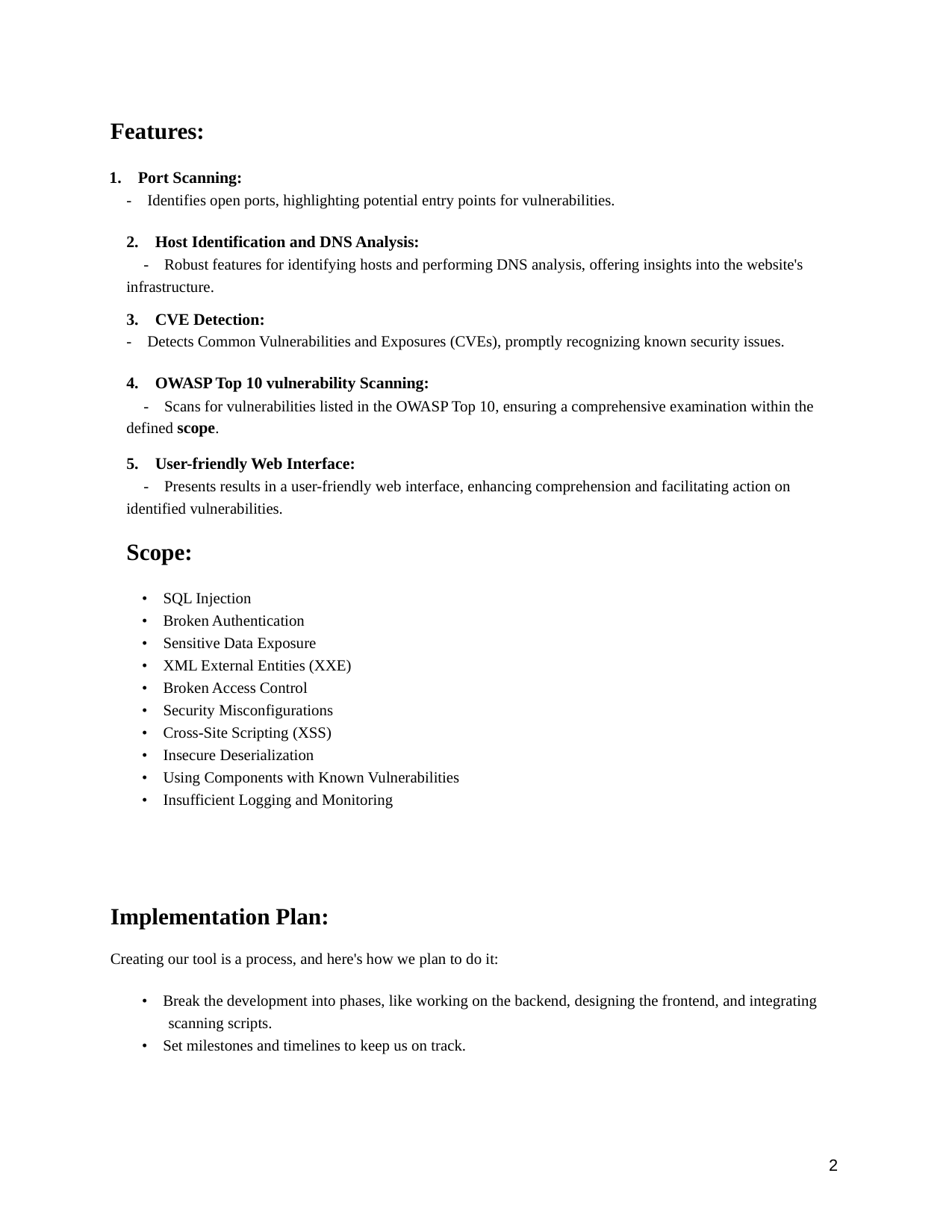

Features:
1.    Port Scanning:
-    Identifies open ports, highlighting potential entry points for vulnerabilities.
2.    Host Identification and DNS Analysis:
-    Robust features for identifying hosts and performing DNS analysis, offering insights into the website's infrastructure.
3.    CVE Detection:
-    Detects Common Vulnerabilities and Exposures (CVEs), promptly recognizing known security issues.
4.    OWASP Top 10 vulnerability Scanning:
-    Scans for vulnerabilities listed in the OWASP Top 10, ensuring a comprehensive examination within the defined scope.
5.    User-friendly Web Interface:
-    Presents results in a user-friendly web interface, enhancing comprehension and facilitating action on identified vulnerabilities.
Scope:
•    SQL Injection
•    Broken Authentication
•    Sensitive Data Exposure
•    XML External Entities (XXE)
•    Broken Access Control
•    Security Misconfigurations
•    Cross-Site Scripting (XSS)
•    Insecure Deserialization
•    Using Components with Known Vulnerabilities
•    Insufficient Logging and Monitoring
Implementation Plan:
Creating our tool is a process, and here's how we plan to do it:
•    Break the development into phases, like working on the backend, designing the frontend, and integrating scanning scripts.
•    Set milestones and timelines to keep us on track.
2